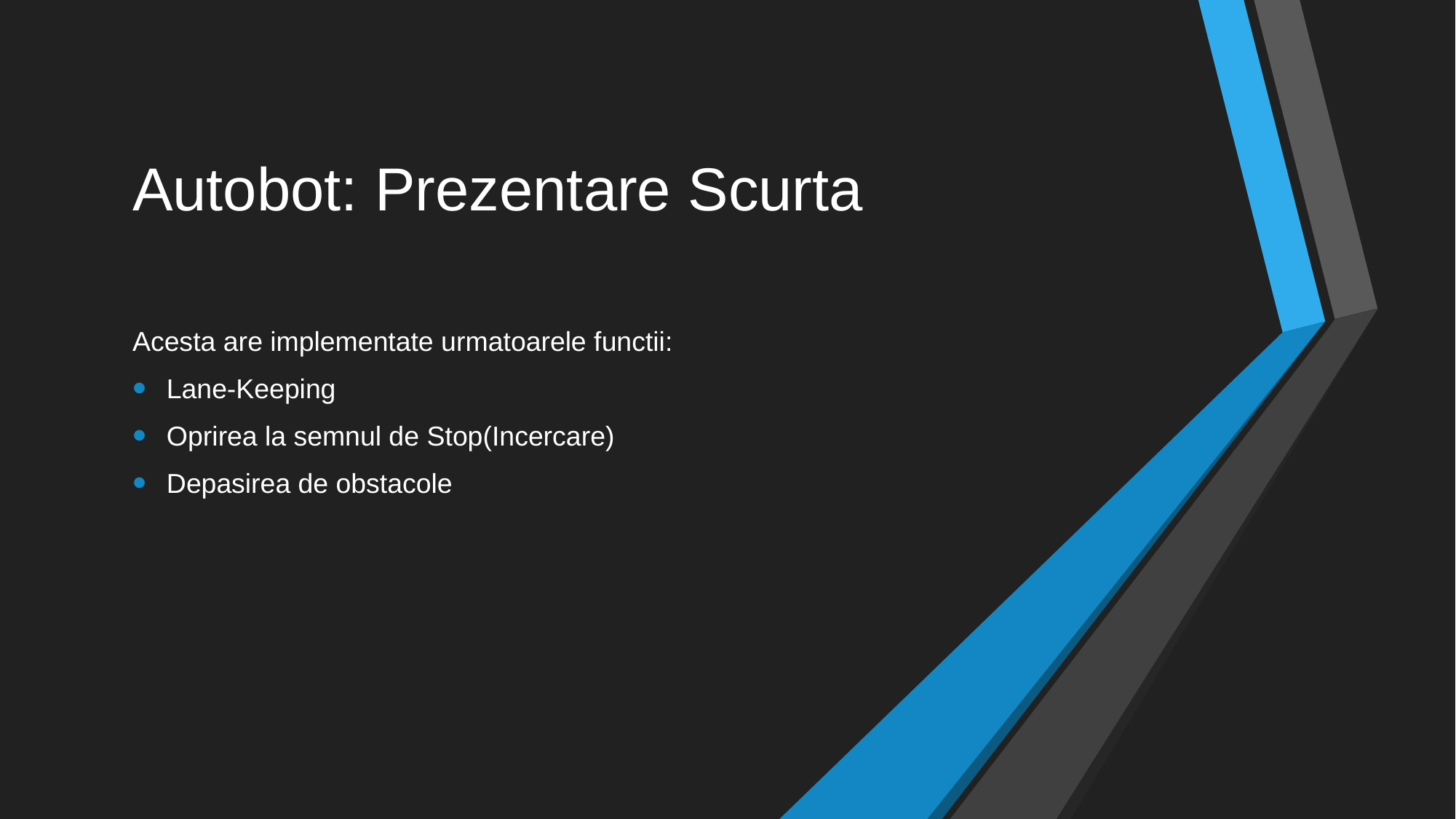

# Autobot: Prezentare Scurta
Acesta are implementate urmatoarele functii:
Lane-Keeping
Oprirea la semnul de Stop(Incercare)
Depasirea de obstacole